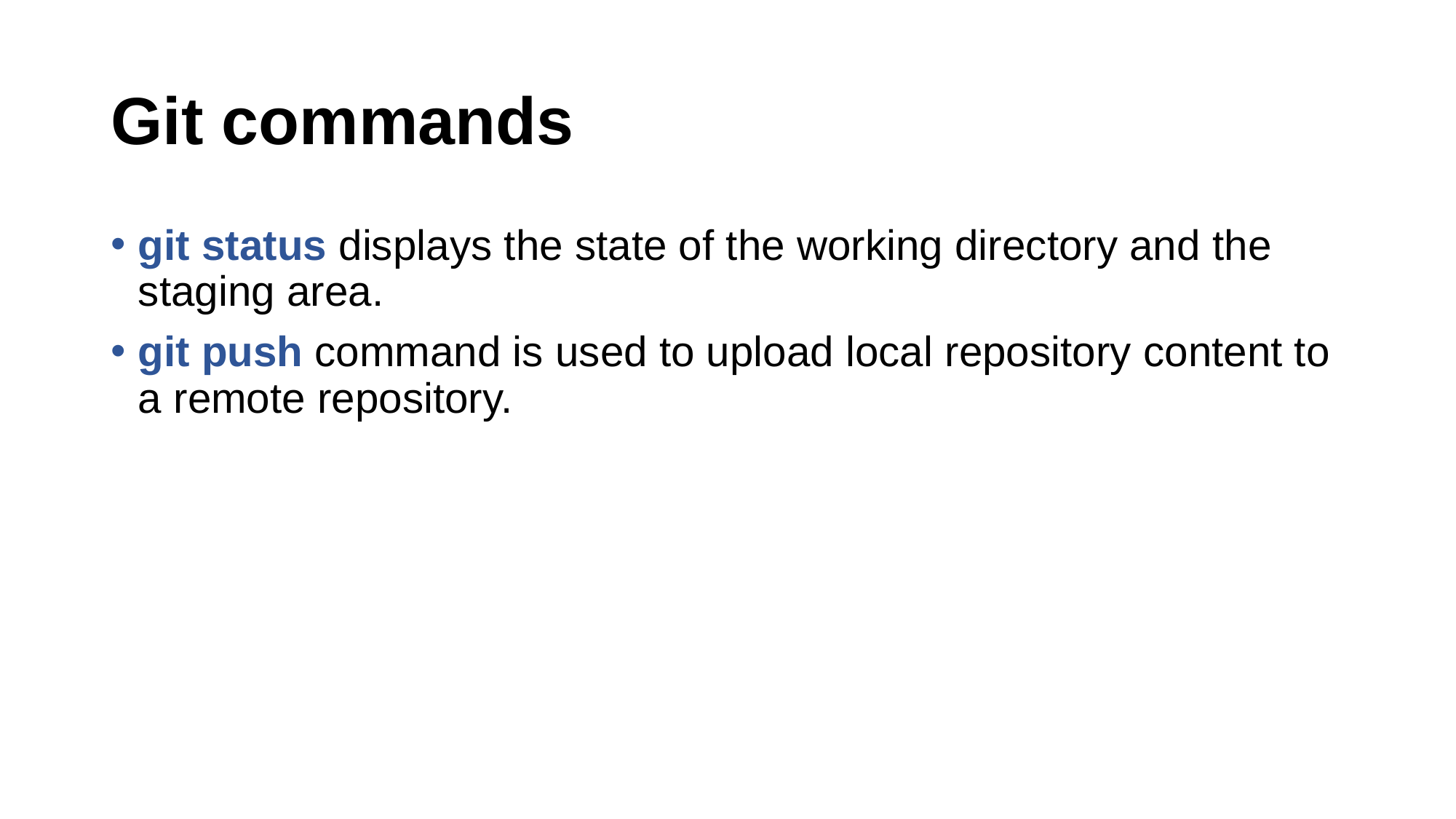

# Git commands
git status displays the state of the working directory and the staging area.
git push command is used to upload local repository content to a remote repository.